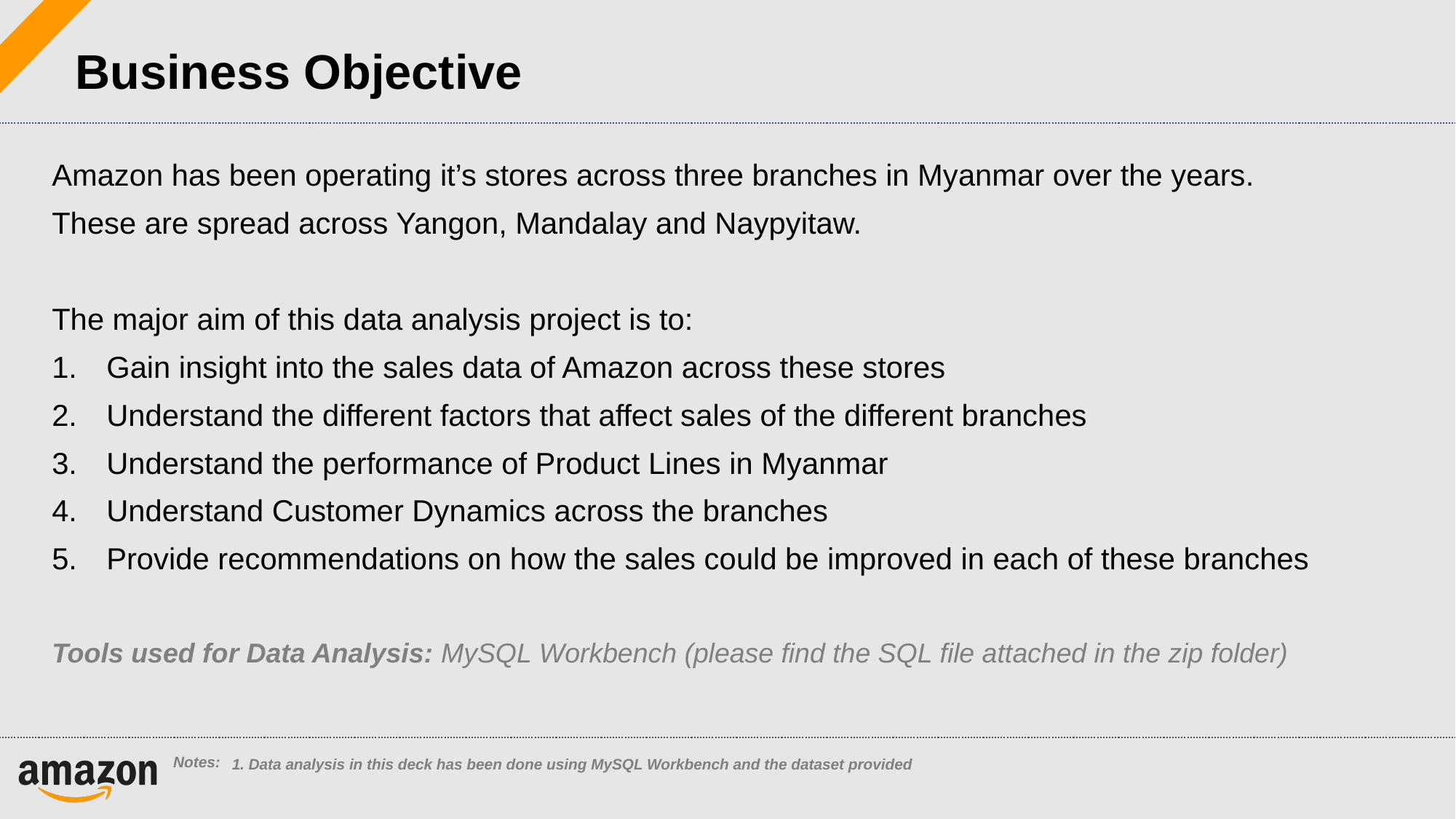

# Business Objective
Amazon has been operating it’s stores across three branches in Myanmar over the years.
These are spread across Yangon, Mandalay and Naypyitaw.

The major aim of this data analysis project is to:
Gain insight into the sales data of Amazon across these stores
Understand the different factors that affect sales of the different branches
Understand the performance of Product Lines in Myanmar
Understand Customer Dynamics across the branches
Provide recommendations on how the sales could be improved in each of these branches

Tools used for Data Analysis: MySQL Workbench (please find the SQL file attached in the zip folder)
1. Data analysis in this deck has been done using MySQL Workbench and the dataset provided